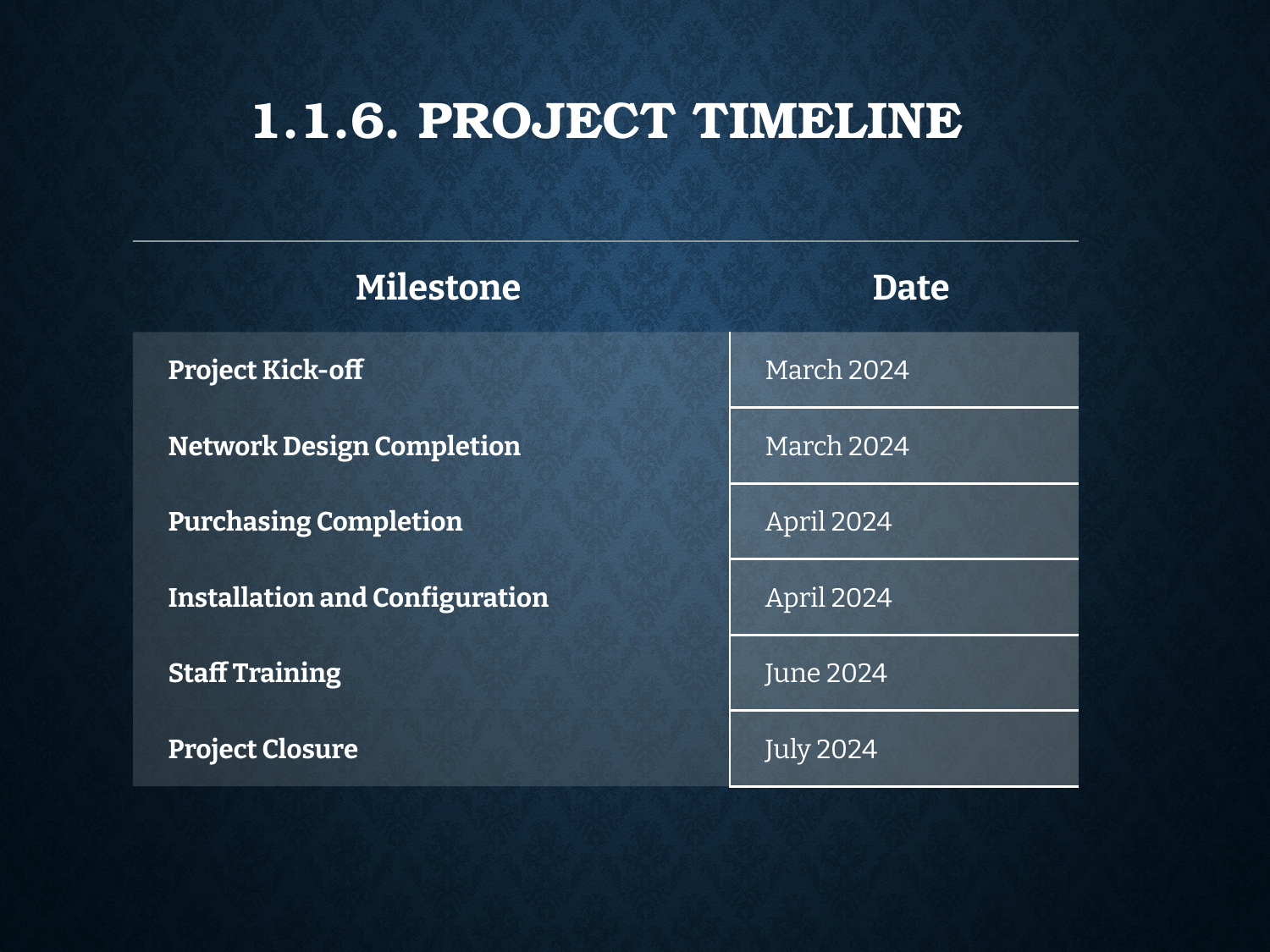

# 1.1.6. Project Timeline
| Milestone | Date |
| --- | --- |
| Project Kick-off | March 2024 |
| Network Design Completion | March 2024 |
| Purchasing Completion | April 2024 |
| Installation and Configuration | April 2024 |
| Staff Training | June 2024 |
| Project Closure | July 2024 |